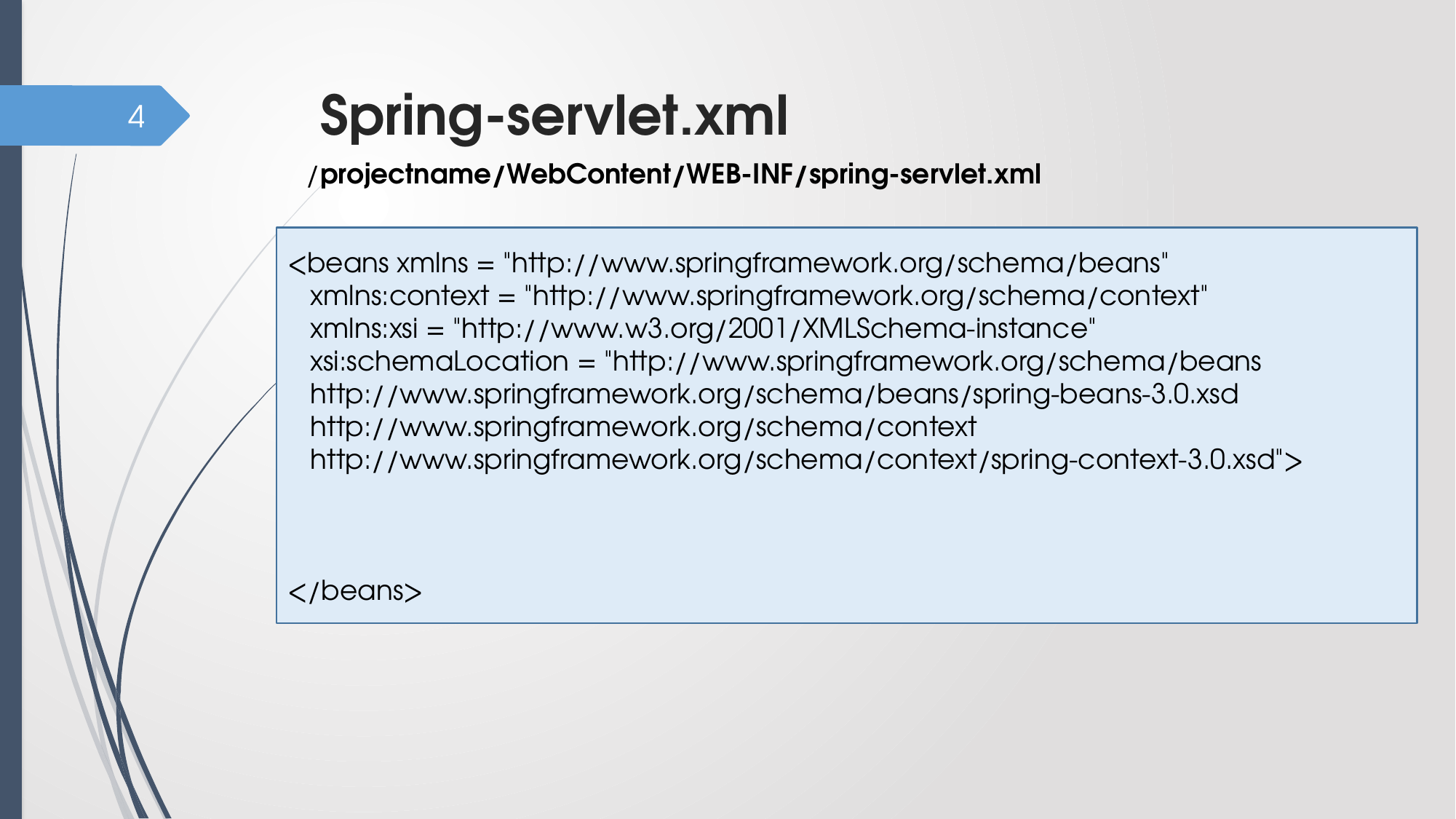

# Spring-servlet.xml
4
/projectname/WebContent/WEB-INF/spring-servlet.xml
<beans xmlns = "http://www.springframework.org/schema/beans"
   xmlns:context = "http://www.springframework.org/schema/context"
   xmlns:xsi = "http://www.w3.org/2001/XMLSchema-instance"
   xsi:schemaLocation = "http://www.springframework.org/schema/beans
   http://www.springframework.org/schema/beans/spring-beans-3.0.xsd
   http://www.springframework.org/schema/context
   http://www.springframework.org/schema/context/spring-context-3.0.xsd">

</beans>